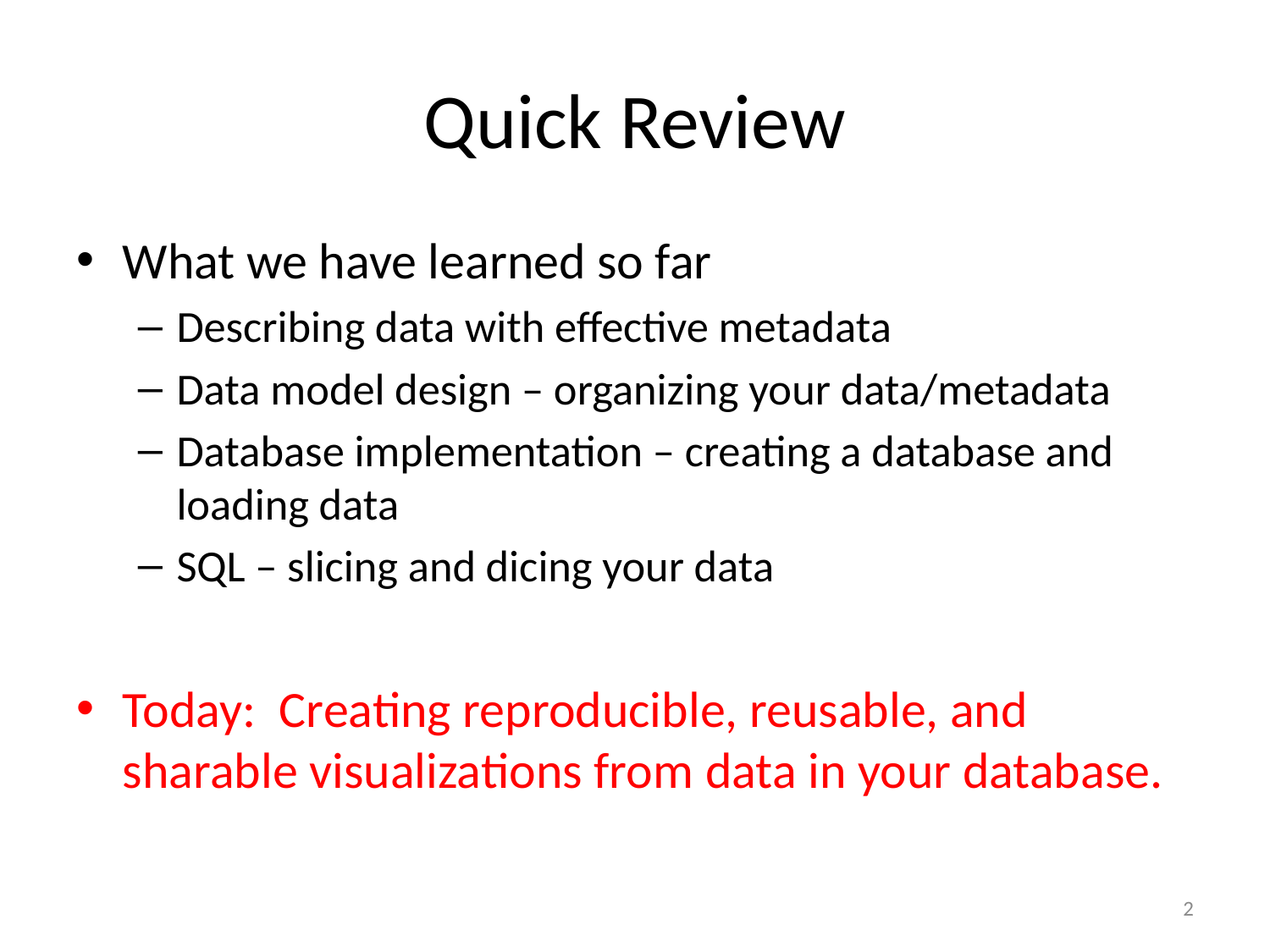

# Quick Review
What we have learned so far
Describing data with effective metadata
Data model design – organizing your data/metadata
Database implementation – creating a database and loading data
SQL – slicing and dicing your data

Today:  Creating reproducible, reusable, and sharable visualizations from data in your database.
2